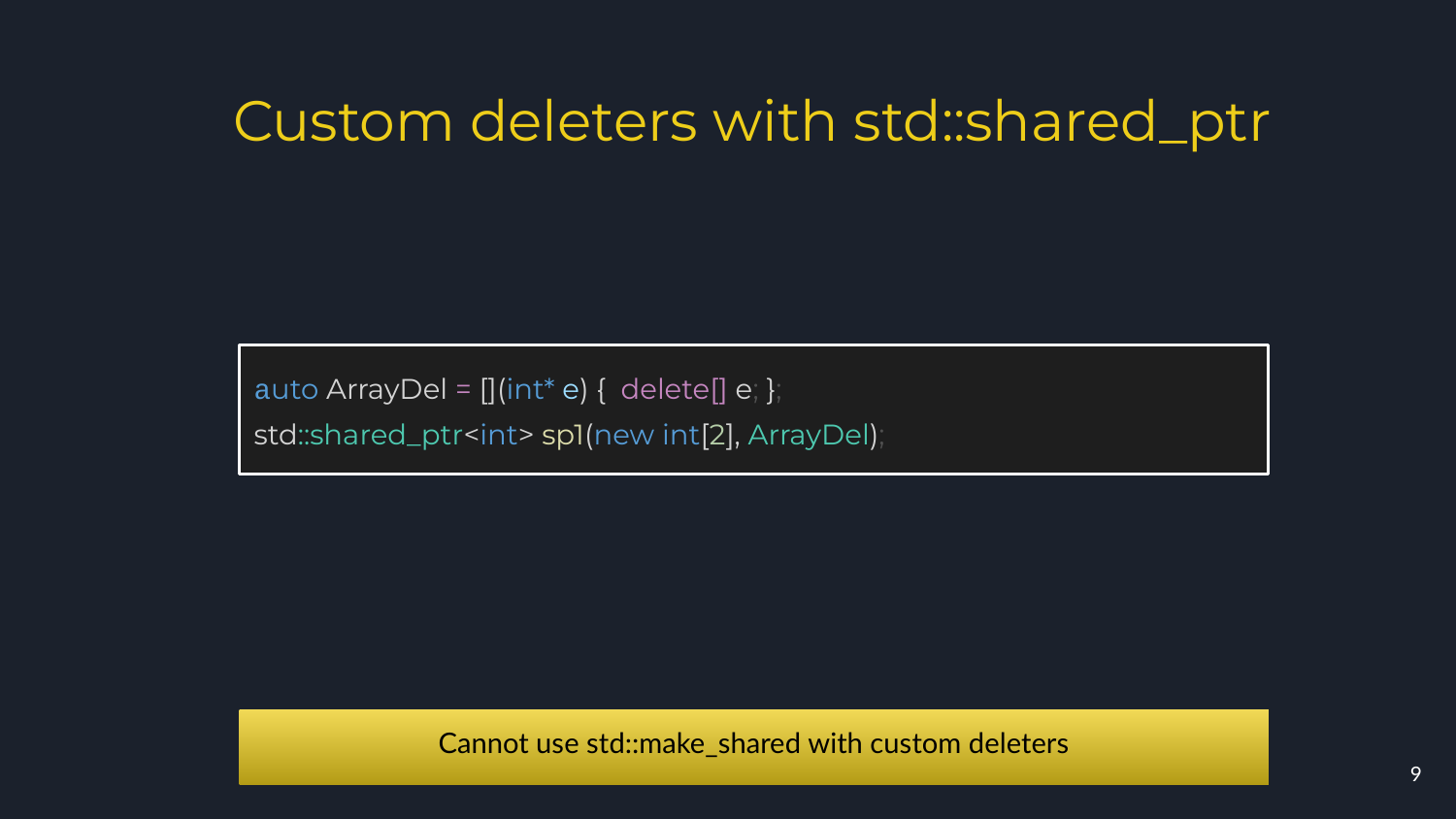

Custom deleters with std::shared_ptr

auto ArrayDel = [](int* e) {  delete[] e; };
std::shared_ptr<int> sp1(new int[2], ArrayDel);
Cannot use std::make_shared with custom deleters
9